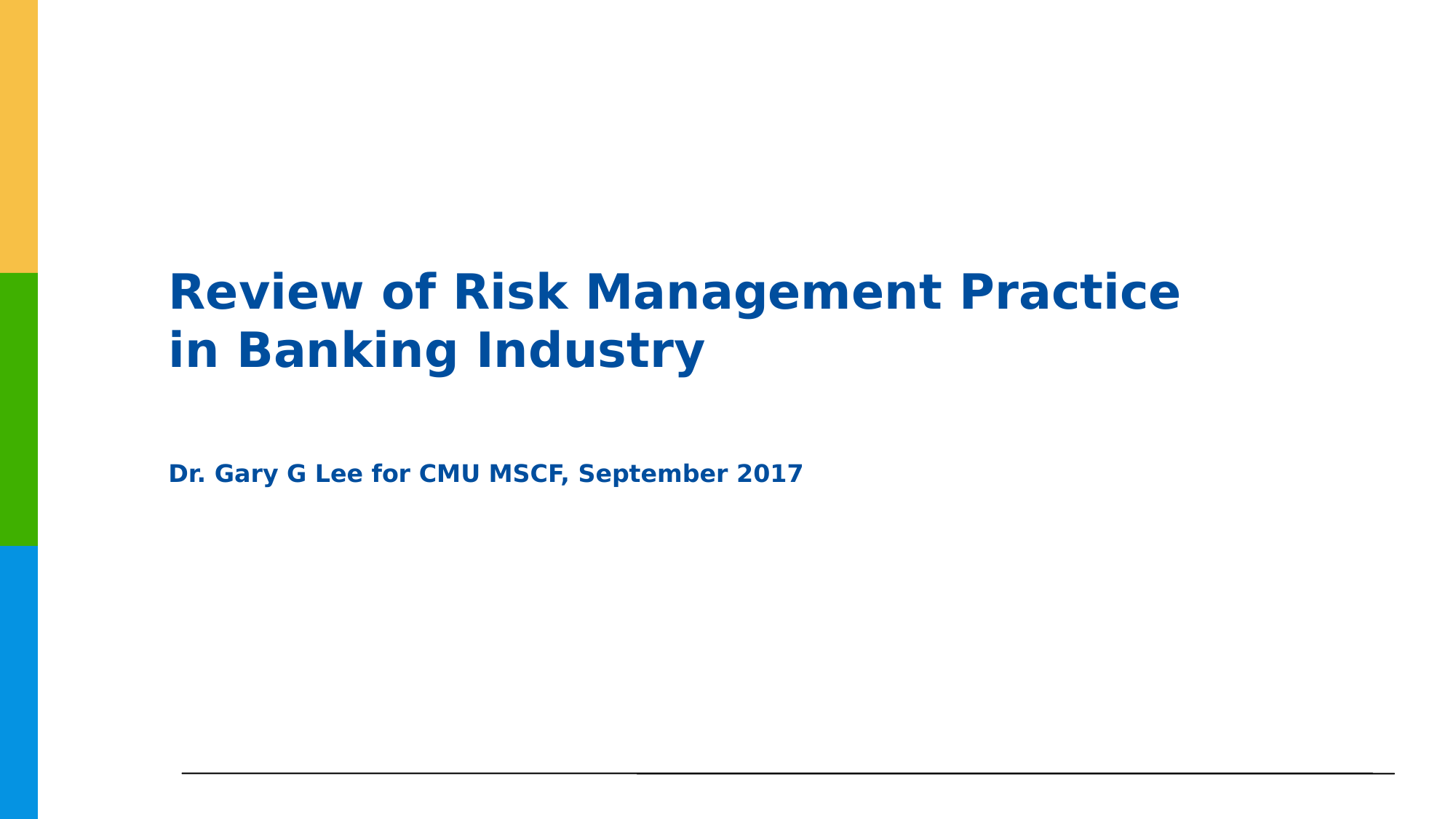

# Review of Risk Management Practice in Banking Industry
Dr. Gary G Lee for CMU MSCF, September 2017